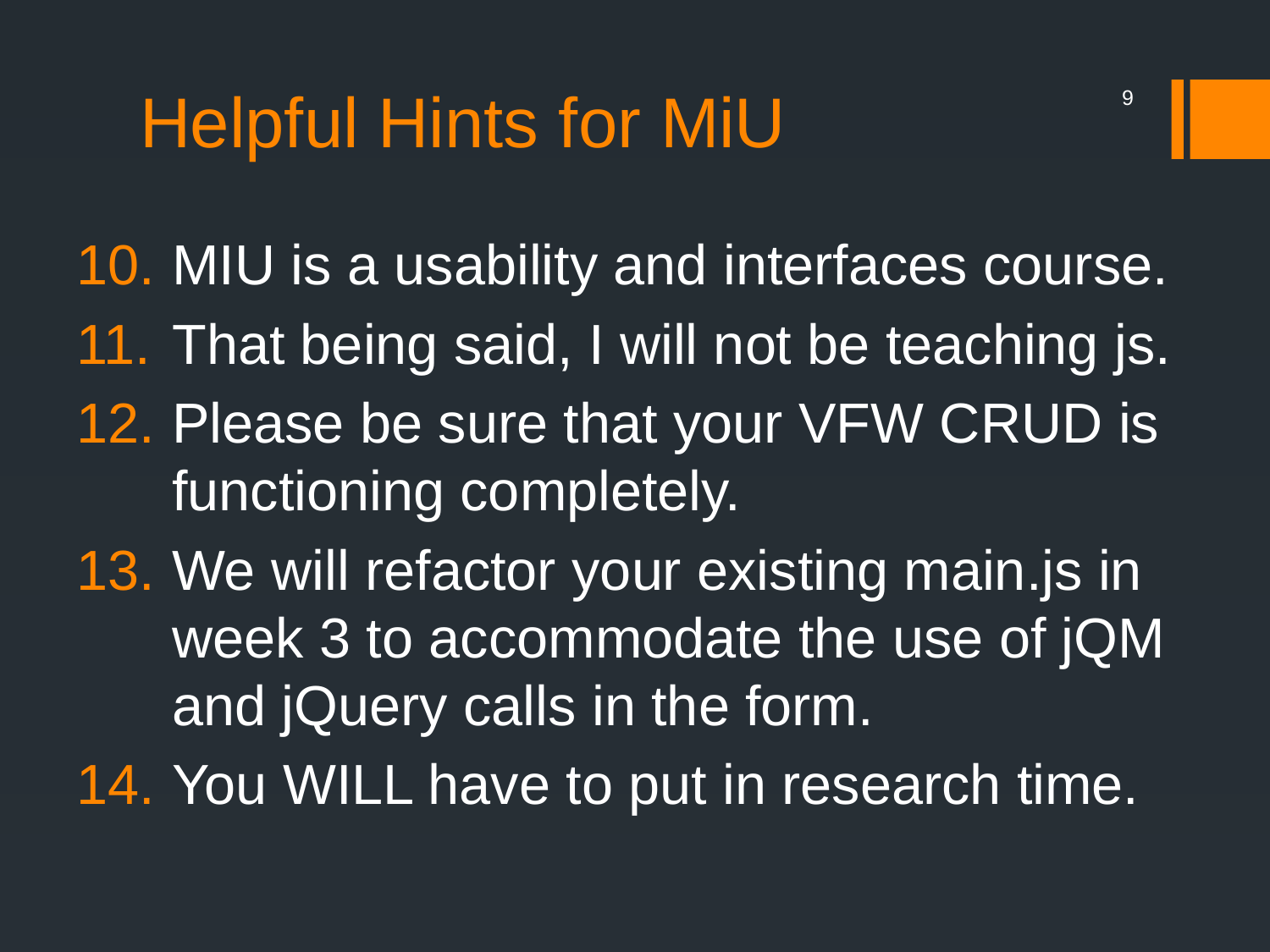

# Helpful Hints for MiU
9
MIU is a usability and interfaces course.
That being said, I will not be teaching js.
Please be sure that your VFW CRUD is functioning completely.
We will refactor your existing main.js in week 3 to accommodate the use of jQM and jQuery calls in the form.
You WILL have to put in research time.